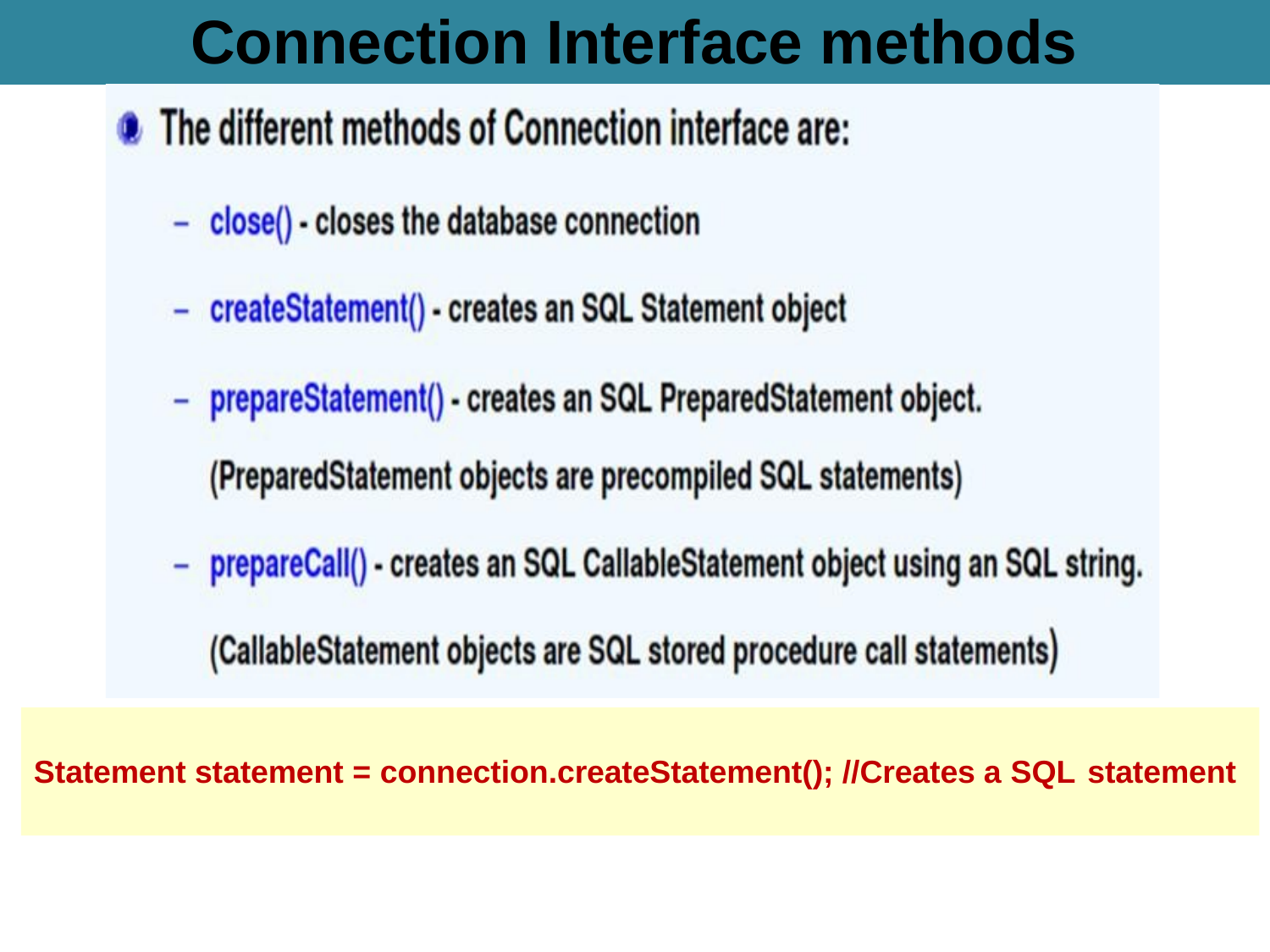

# Connection Interface methods

Statement statement = connection.createStatement(); //Creates a SQL statement